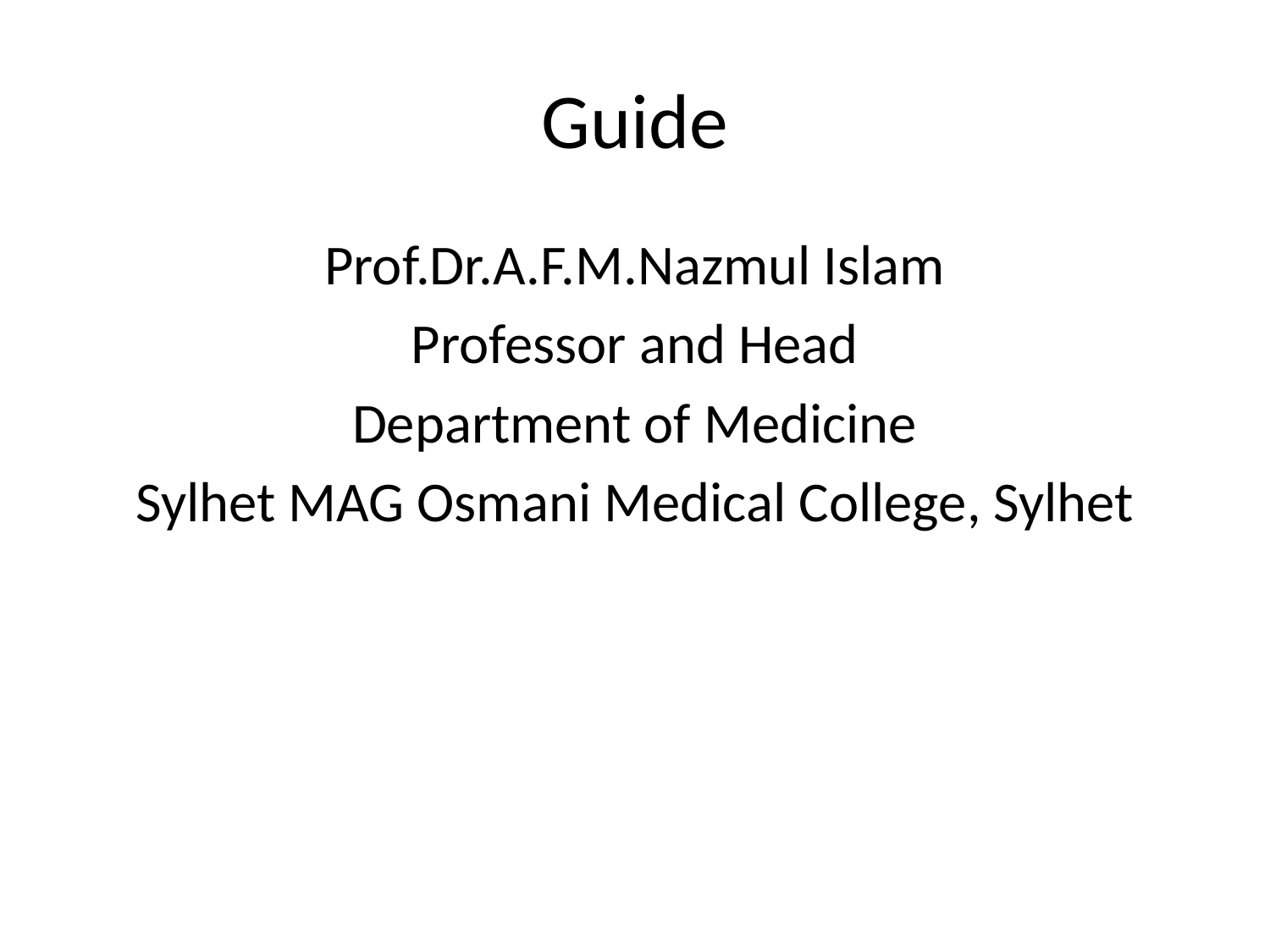

# Guide
Prof.Dr.A.F.M.Nazmul Islam
Professor and Head
Department of Medicine
Sylhet MAG Osmani Medical College, Sylhet